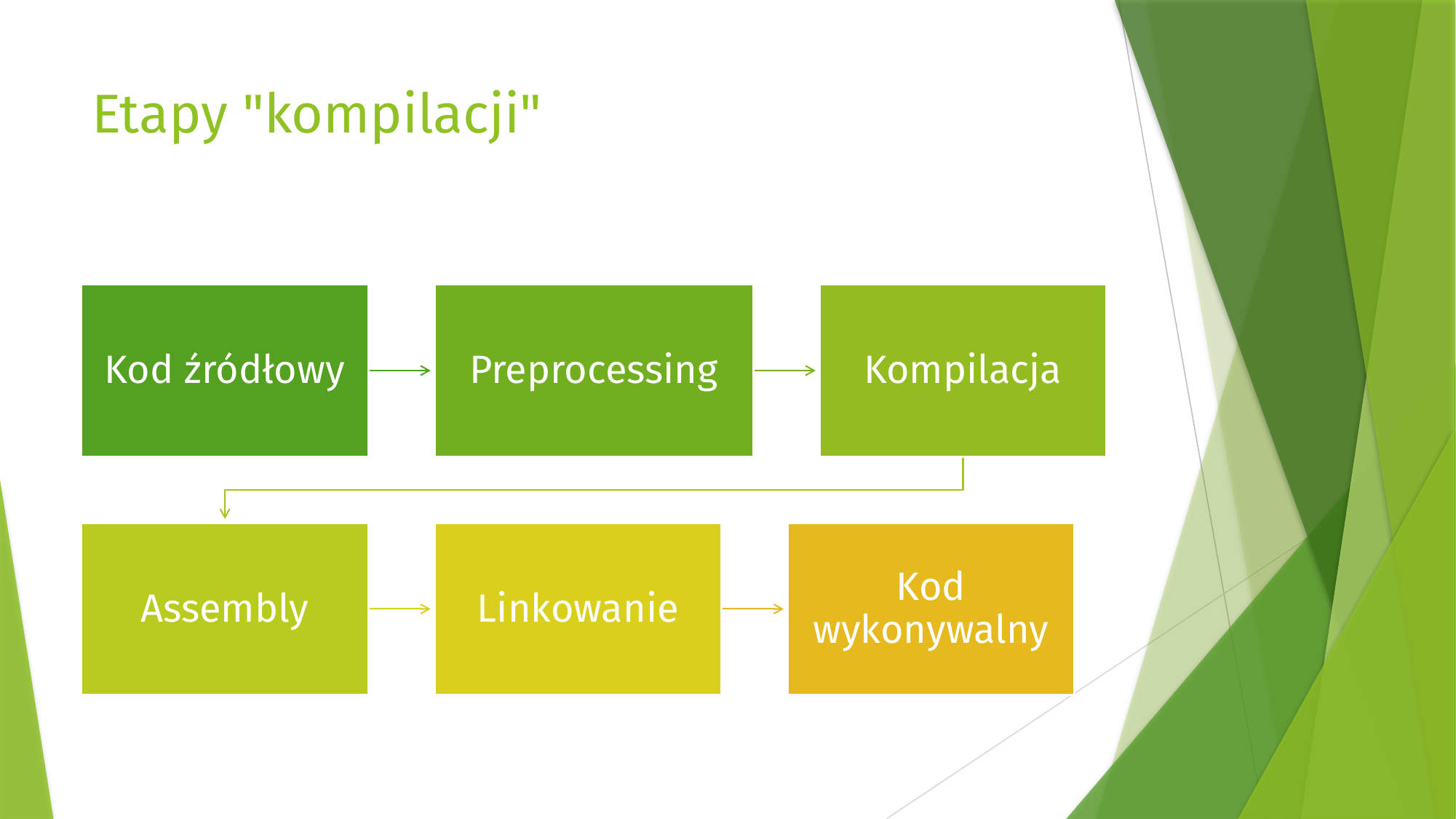

# Etapy "kompilacji"

Kod źródłowy

Preprocessing

Kompilacja

Assembly

Linkowanie
Kod wykonywalny